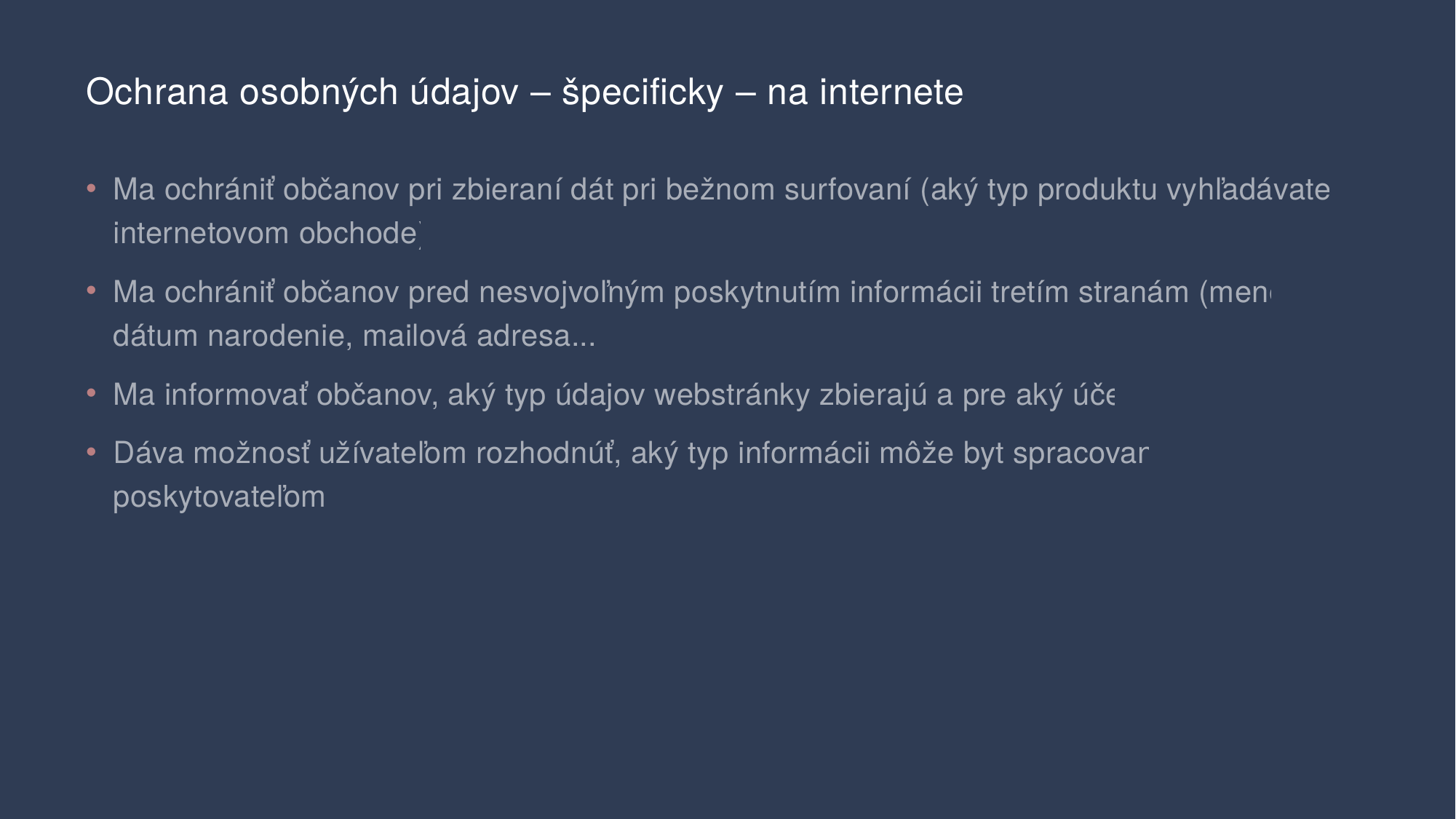

# Ochrana osobných údajov – špecificky – na internete
Ma ochrániť občanov pri zbieraní dát pri bežnom surfovaní (aký typ produktu vyhľadávate v internetovom obchode)
Ma ochrániť občanov pred nesvojvoľným poskytnutím informácii tretím stranám (meno, dátum narodenie, mailová adresa...)
Ma informovať občanov, aký typ údajov webstránky zbierajú a pre aký účel.
Dáva možnosť užívateľom rozhodnúť, aký typ informácii môže byt spracovaný poskytovateľom.